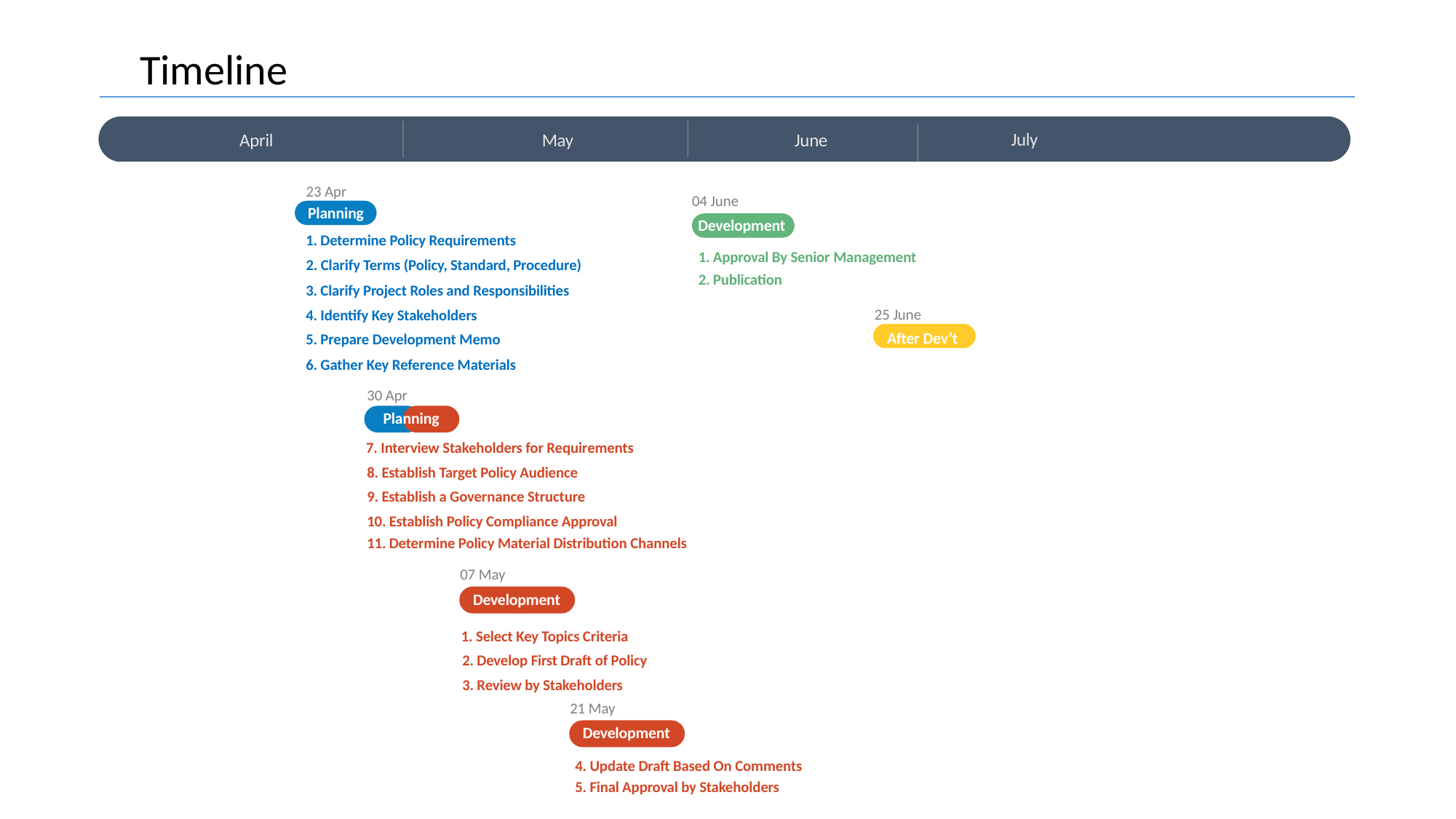

# Timeline

July
April
June
May
23 Apr
04 June

Planning

Development
1. Determine Policy Requirements
1. Approval By Senior Management
2. Clarify Terms (Policy, Standard, Procedure)
2. Publication
3. Clarify Project Roles and Responsibilities
25 June
4. Identify Key Stakeholders

After Dev’t
5. Prepare Development Memo
6. Gather Key Reference Materials
30 Apr

Planning
7. Interview Stakeholders for Requirements
8. Establish Target Policy Audience
9. Establish a Governance Structure
10. Establish Policy Compliance Approval
11. Determine Policy Material Distribution Channels
07 May

Development
1. Select Key Topics Criteria
2. Develop First Draft of Policy
3. Review by Stakeholders
21 May

Development
4. Update Draft Based On Comments
5. Final Approval by Stakeholders